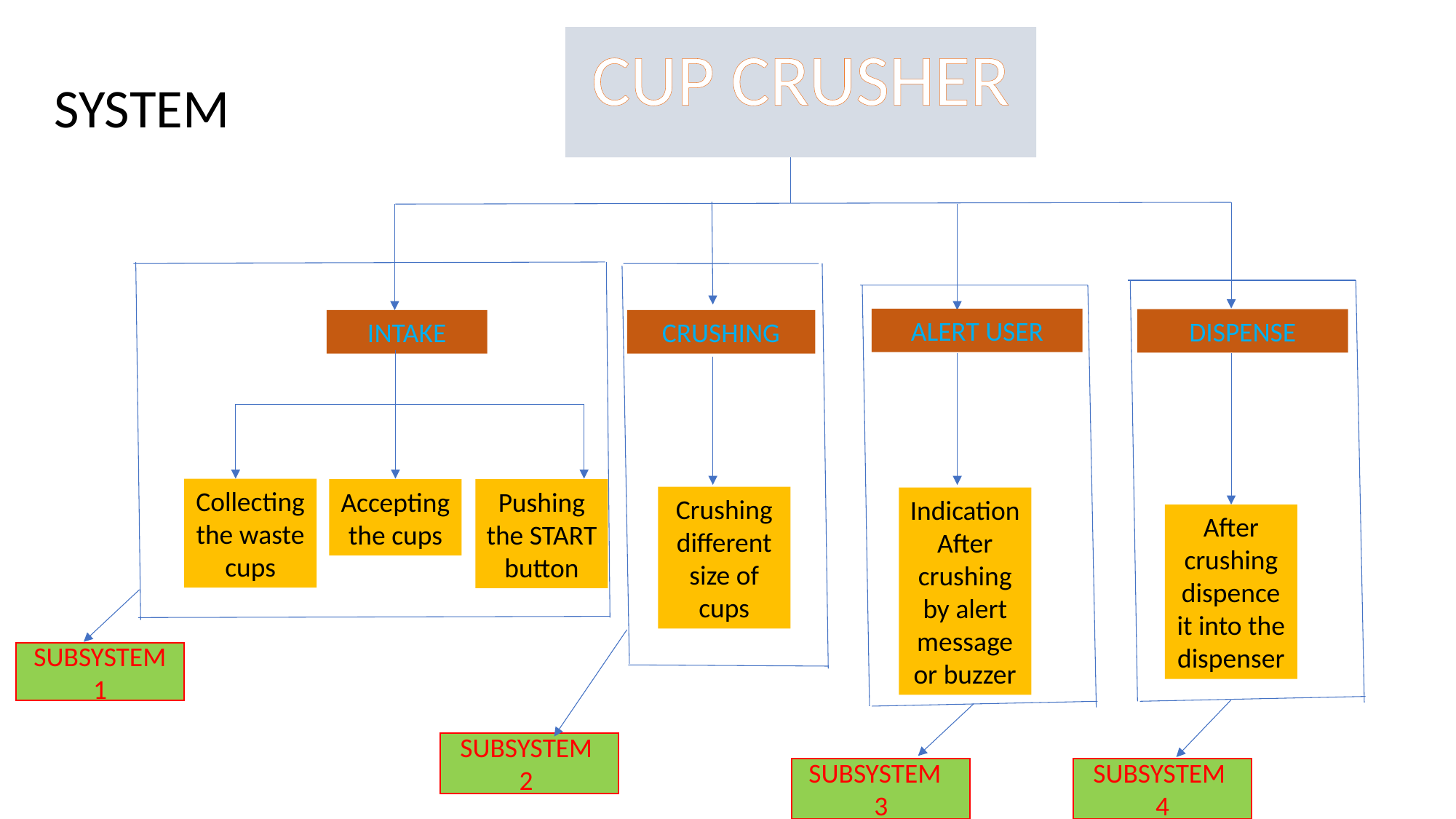

CUP CRUSHER
SYSTEM
ALERT USER
DISPENSE
INTAKE
CRUSHING
Collecting the waste cups
Accepting the cups
Pushing the START button
Crushing different size of cups
Indication
After crushing by alert message or buzzer
After crushing dispence it into the dispenser
SUBSYSTEM 1
SUBSYSTEM  2
SUBSYSTEM   3
SUBSYSTEM  4